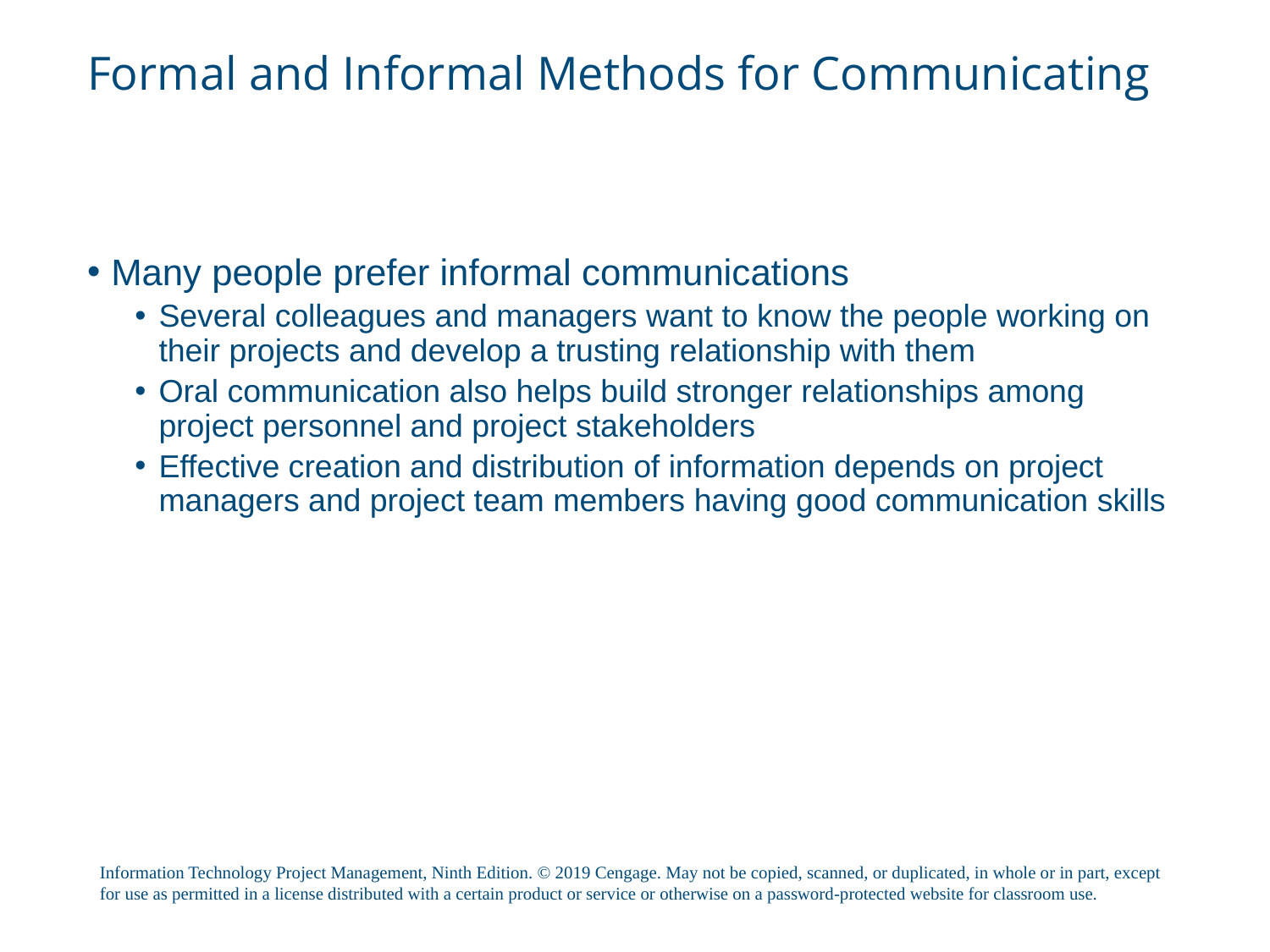

# Formal and Informal Methods for Communicating
Many people prefer informal communications
Several colleagues and managers want to know the people working on their projects and develop a trusting relationship with them
Oral communication also helps build stronger relationships among project personnel and project stakeholders
Effective creation and distribution of information depends on project managers and project team members having good communication skills
Information Technology Project Management, Ninth Edition. © 2019 Cengage. May not be copied, scanned, or duplicated, in whole or in part, except for use as permitted in a license distributed with a certain product or service or otherwise on a password-protected website for classroom use.